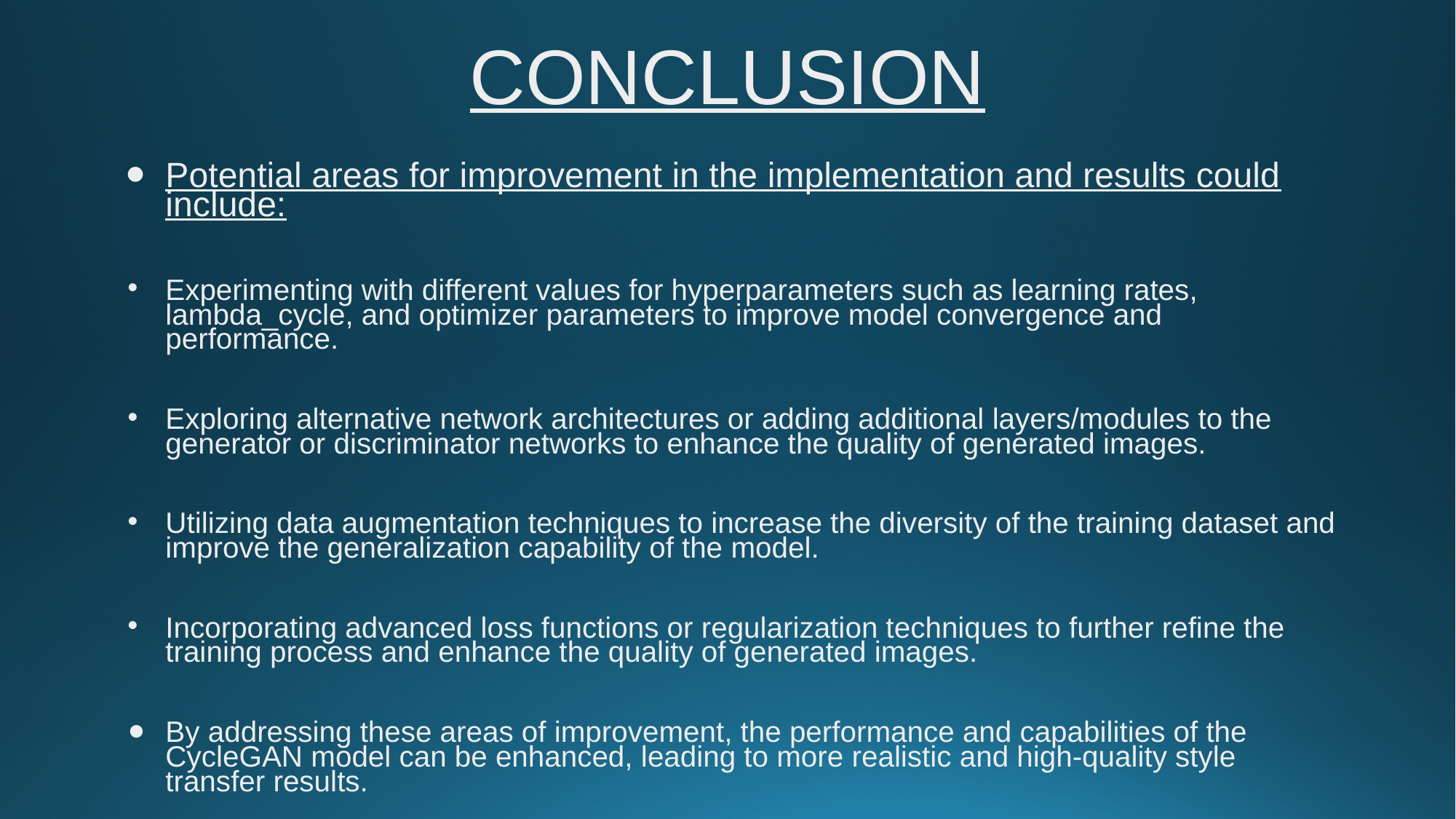

# CONCLUSION
Potential areas for improvement in the implementation and results could include:

Experimenting with different values for hyperparameters such as learning rates, lambda_cycle, and optimizer parameters to improve model convergence and performance.

Exploring alternative network architectures or adding additional layers/modules to the generator or discriminator networks to enhance the quality of generated images.

Utilizing data augmentation techniques to increase the diversity of the training dataset and improve the generalization capability of the model.

Incorporating advanced loss functions or regularization techniques to further refine the training process and enhance the quality of generated images.

By addressing these areas of improvement, the performance and capabilities of the CycleGAN model can be enhanced, leading to more realistic and high-quality style transfer results.